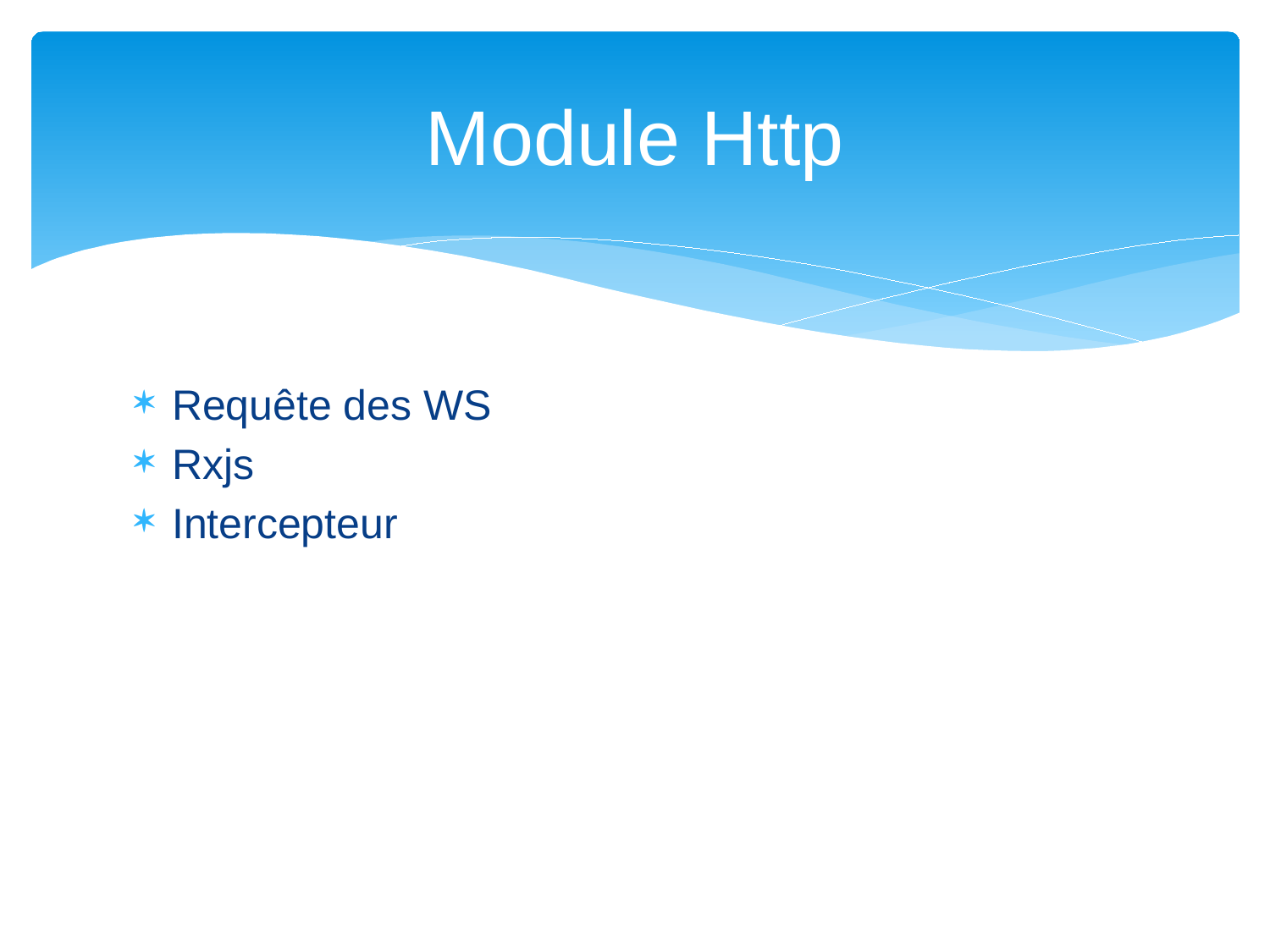

# Module Http
Requête des WS
Rxjs
Intercepteur